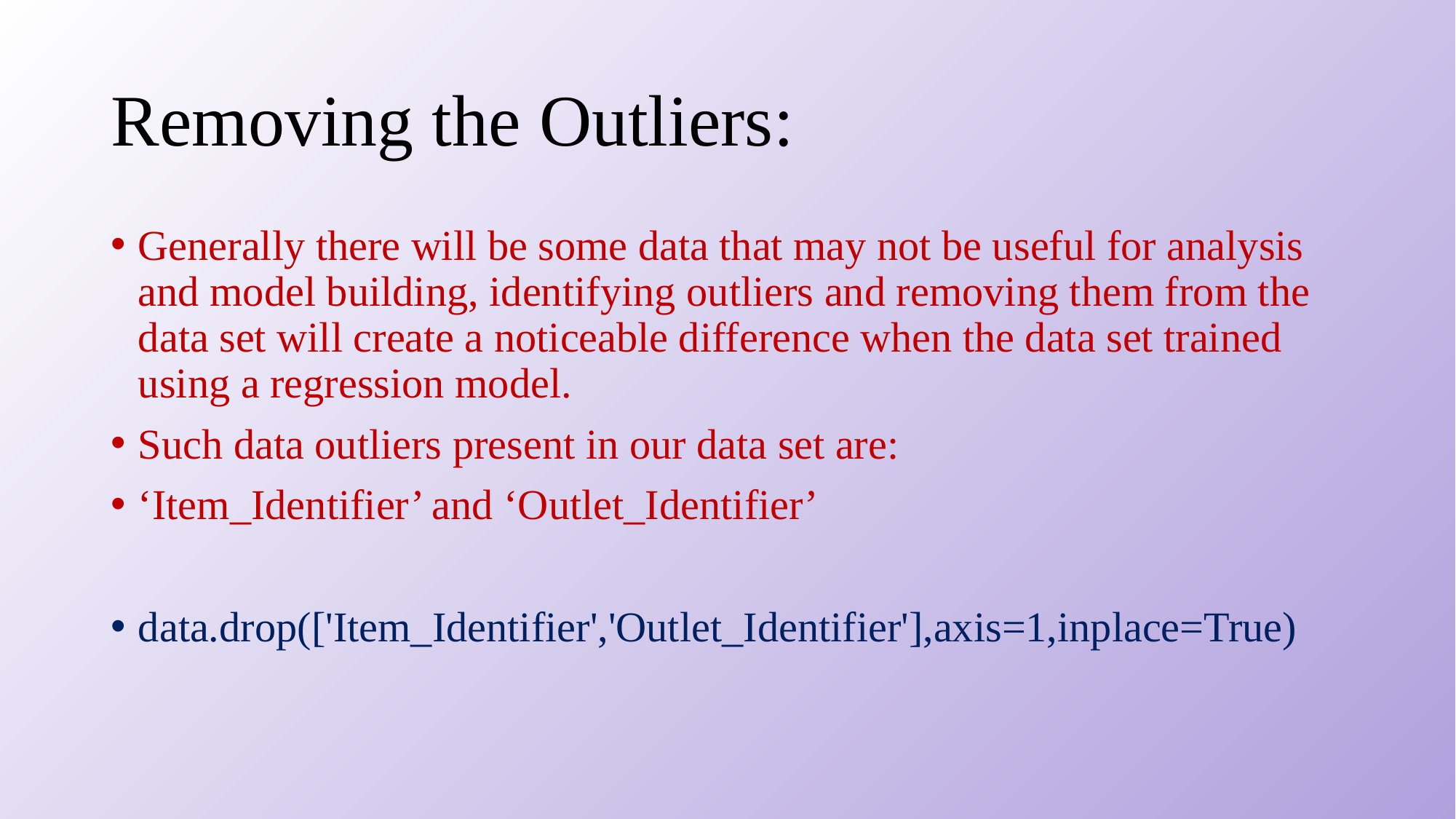

# Removing the Outliers:
Generally there will be some data that may not be useful for analysis and model building, identifying outliers and removing them from the data set will create a noticeable difference when the data set trained using a regression model.
Such data outliers present in our data set are:
‘Item_Identifier’ and ‘Outlet_Identifier’

data.drop(['Item_Identifier','Outlet_Identifier'],axis=1,inplace=True)